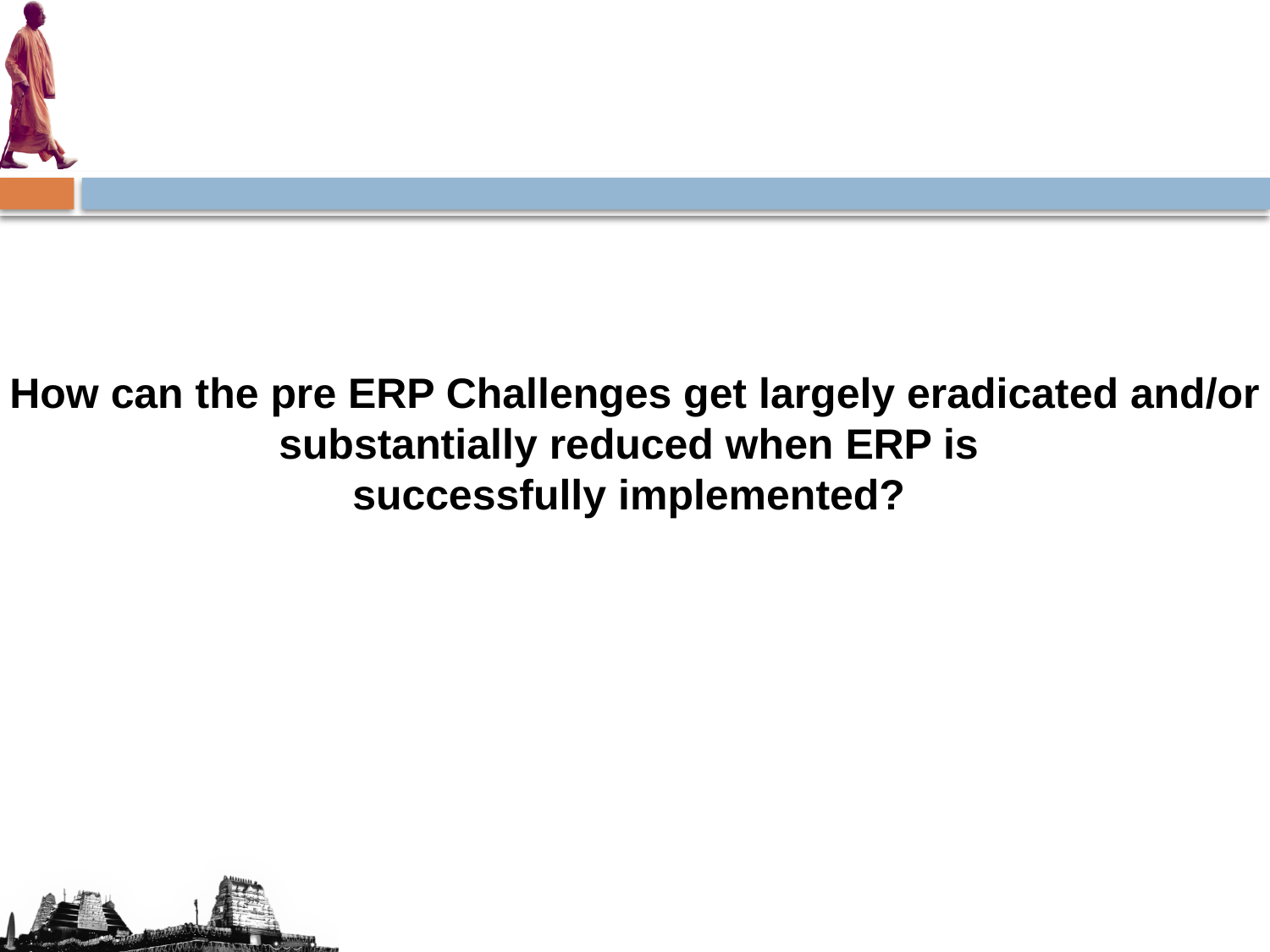

How can the pre ERP Challenges get largely eradicated and/or
substantially reduced when ERP is
successfully implemented?